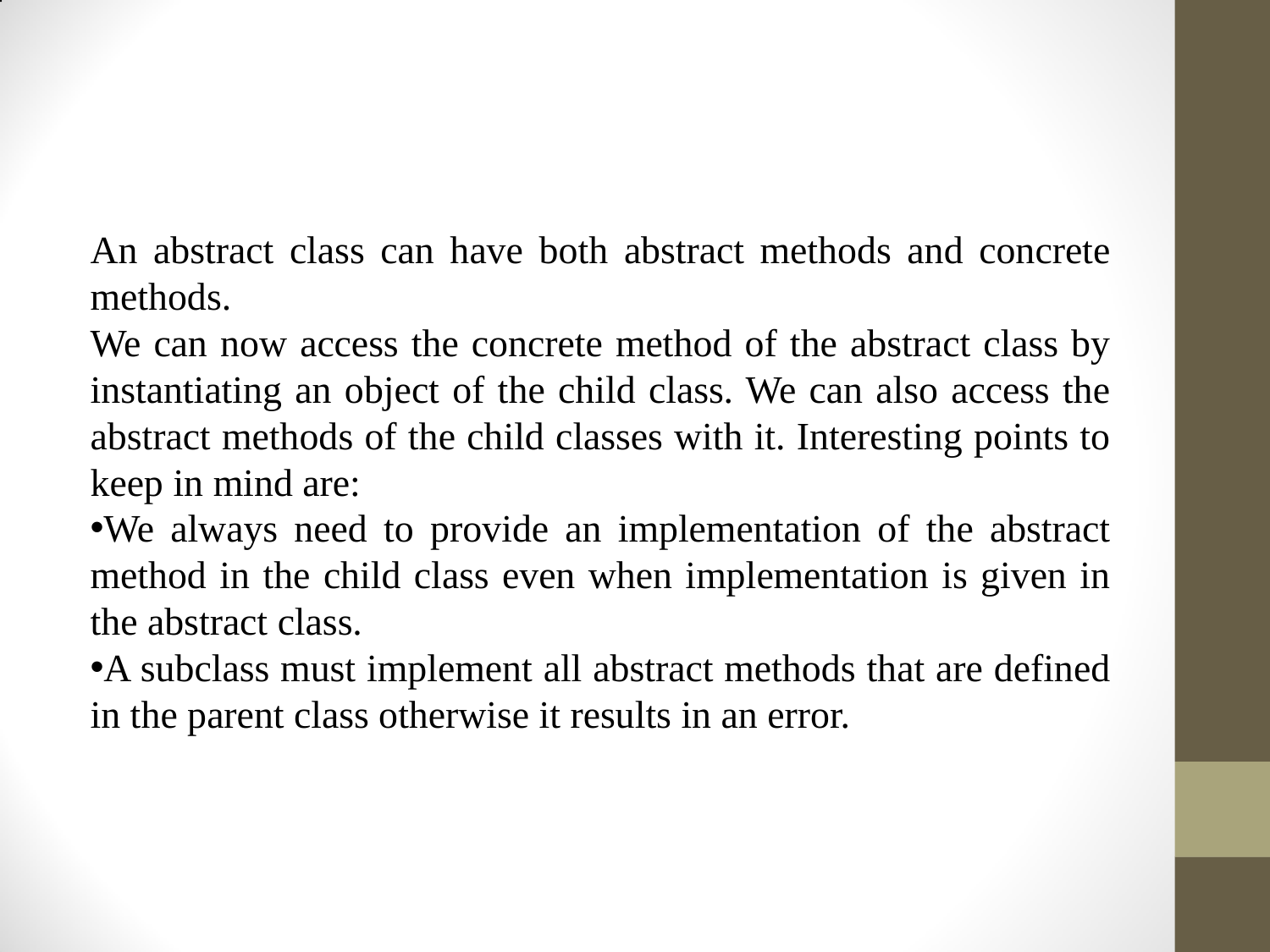

#
An abstract class can have both abstract methods and concrete methods.
We can now access the concrete method of the abstract class by instantiating an object of the child class. We can also access the abstract methods of the child classes with it. Interesting points to keep in mind are:
We always need to provide an implementation of the abstract method in the child class even when implementation is given in the abstract class.
A subclass must implement all abstract methods that are defined in the parent class otherwise it results in an error.